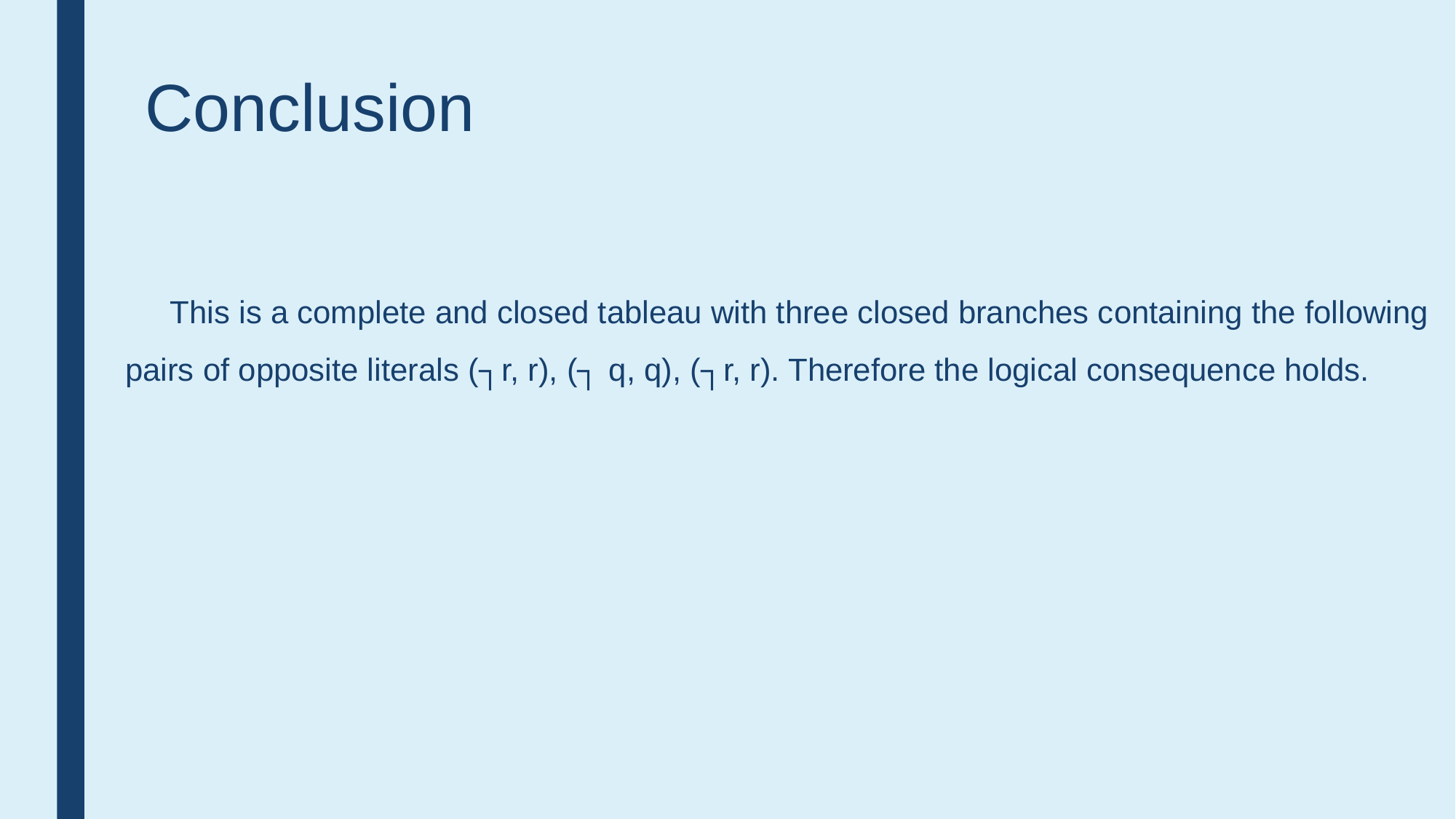

# Conclusion
     This is a complete and closed tableau with three closed branches containing the following pairs of opposite literals (┐r, r), (┐ q, q), (┐r, r). Therefore the logical consequence holds.